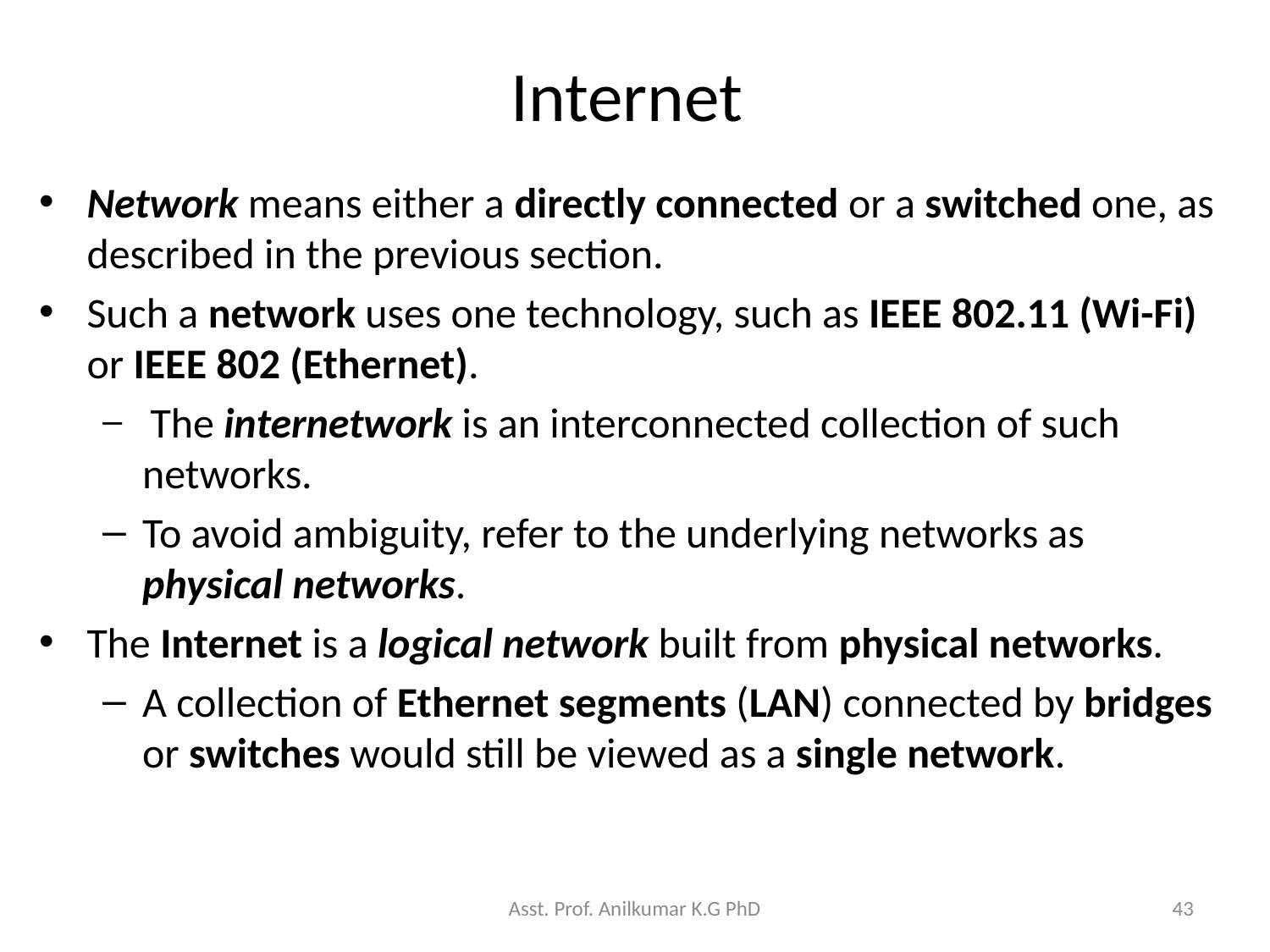

# Internet
Network means either a directly connected or a switched one, as described in the previous section.
Such a network uses one technology, such as IEEE 802.11 (Wi-Fi) or IEEE 802 (Ethernet).
 The internetwork is an interconnected collection of such networks.
To avoid ambiguity, refer to the underlying networks as physical networks.
The Internet is a logical network built from physical networks.
A collection of Ethernet segments (LAN) connected by bridges or switches would still be viewed as a single network.
Asst. Prof. Anilkumar K.G PhD
43